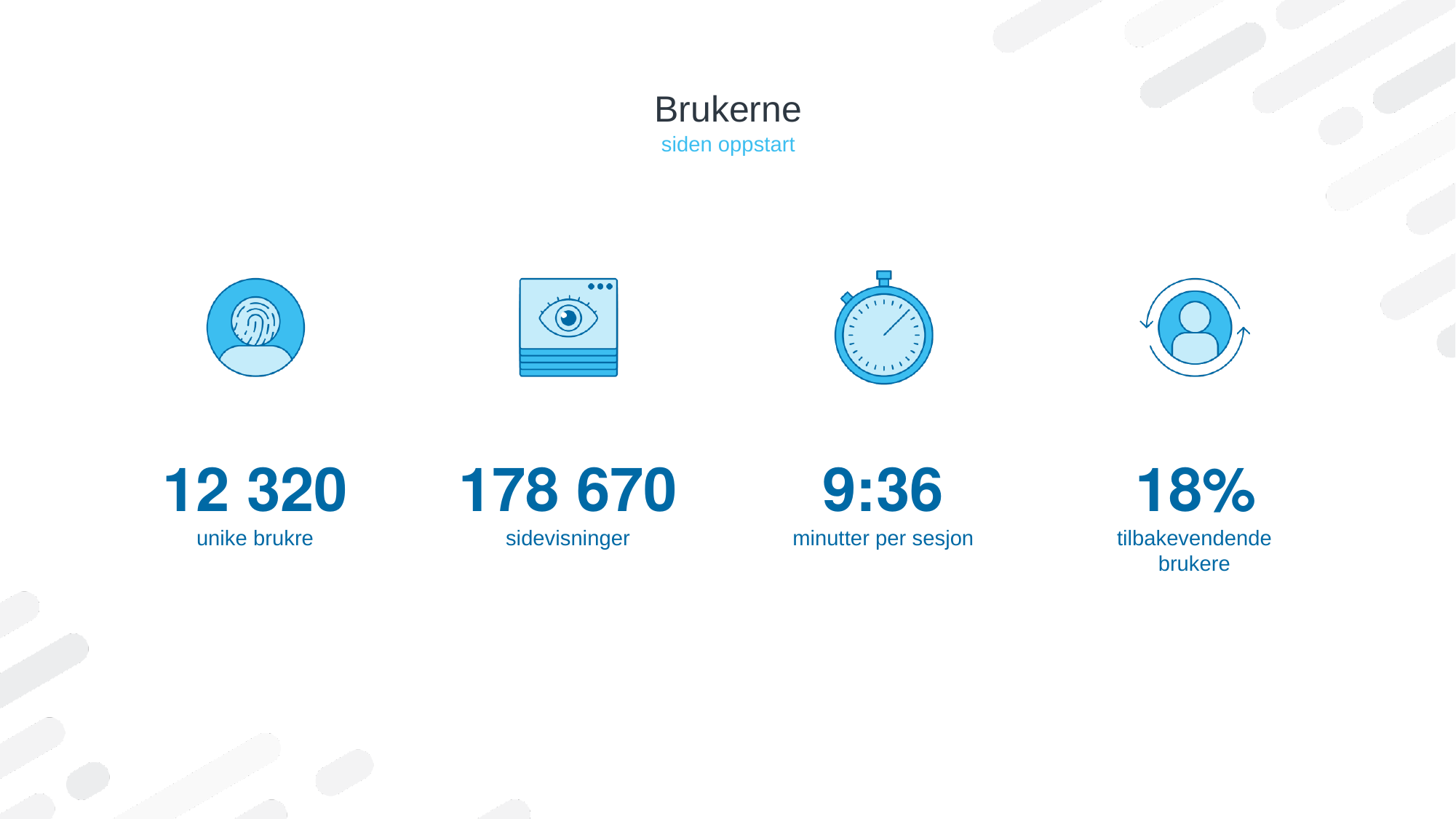

# Brukerne
siden oppstart
12 320
178 670
9:36
18%